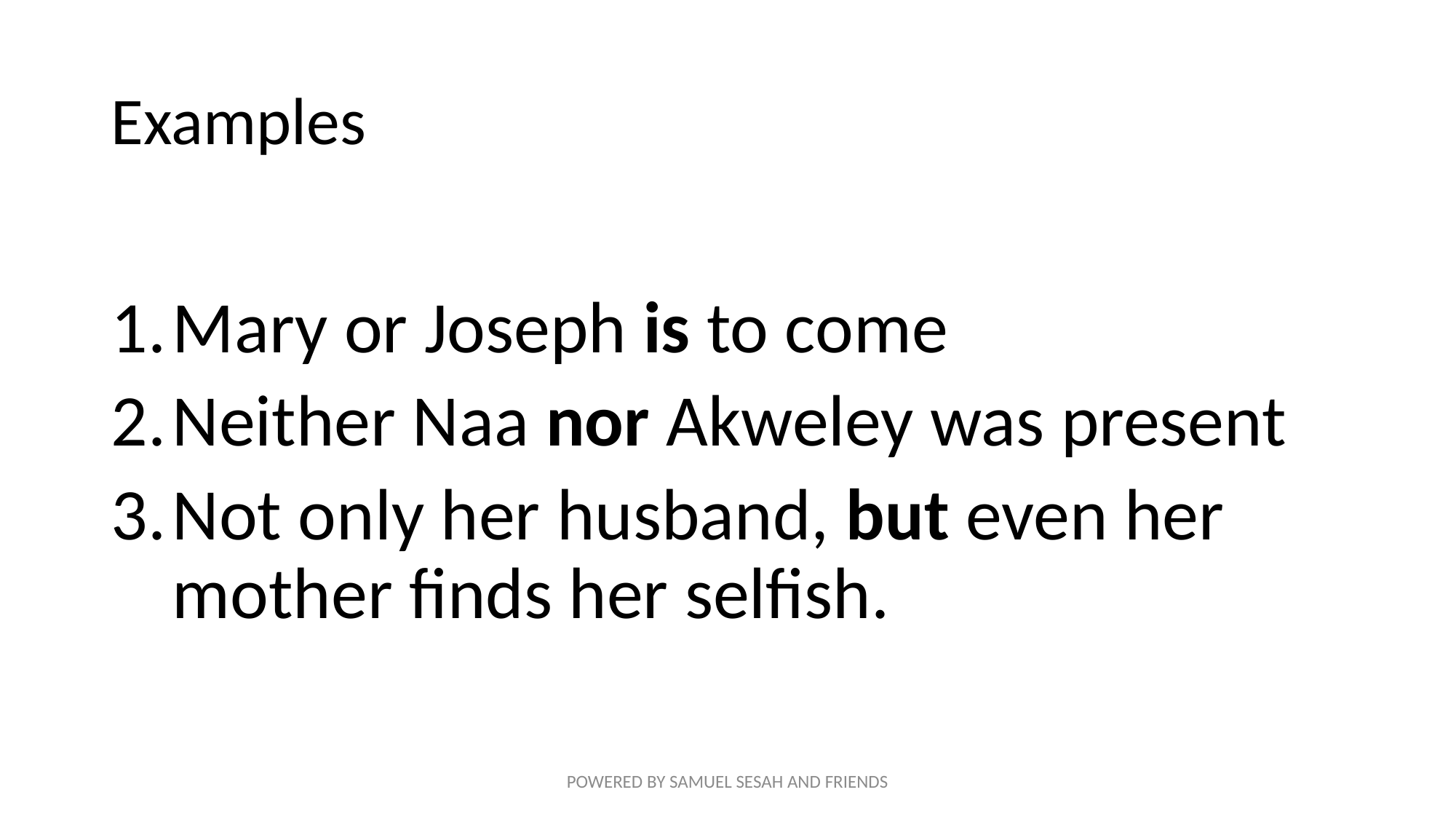

# Examples

Mary or Joseph is to come
Neither Naa nor Akweley was present
Not only her husband, but even her mother finds her selfish.
POWERED BY SAMUEL SESAH AND FRIENDS